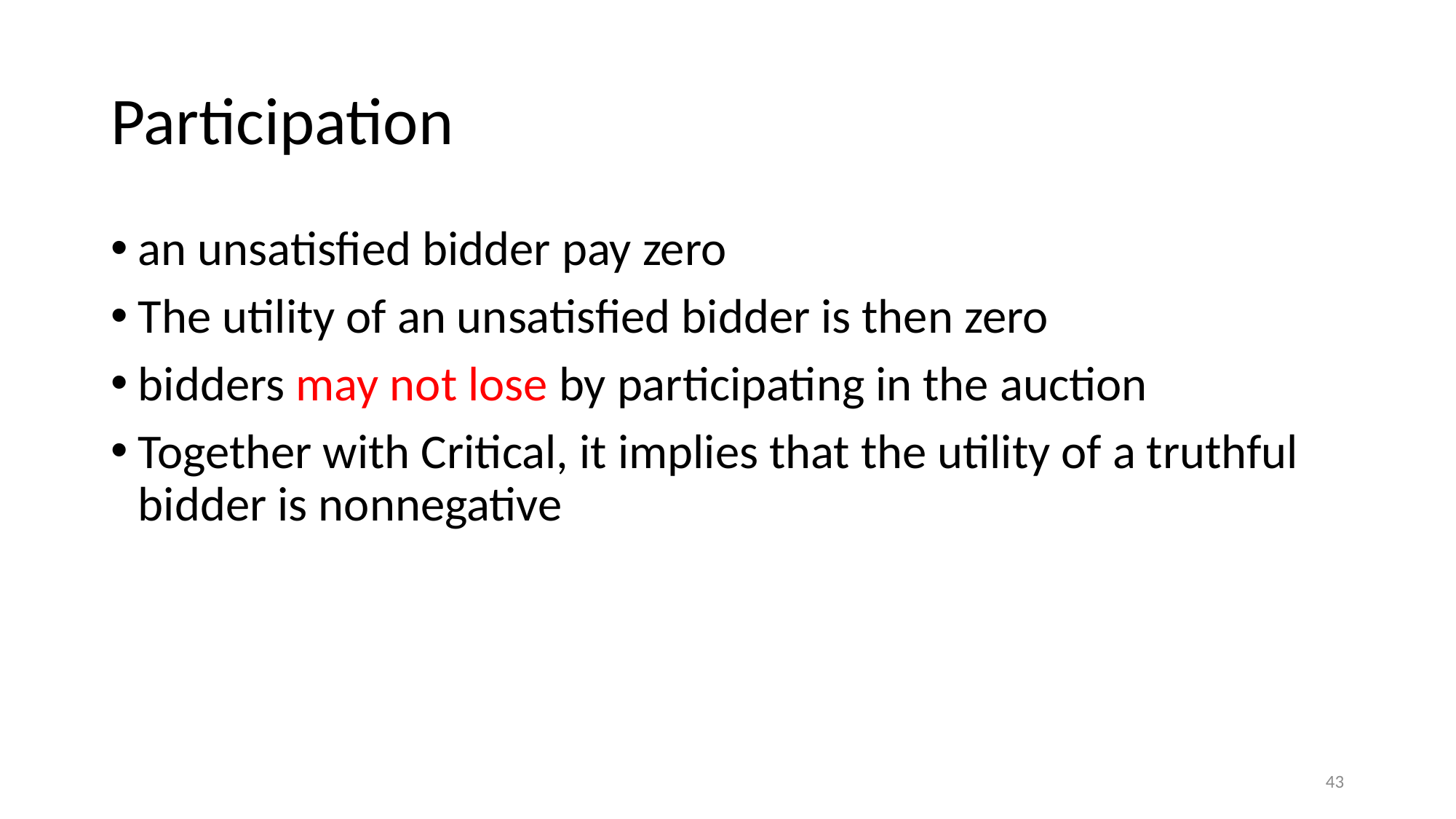

# Participation
an unsatisﬁed bidder pay zero
The utility of an unsatisﬁed bidder is then zero
bidders may not lose by participating in the auction
Together with Critical, it implies that the utility of a truthful bidder is nonnegative
43